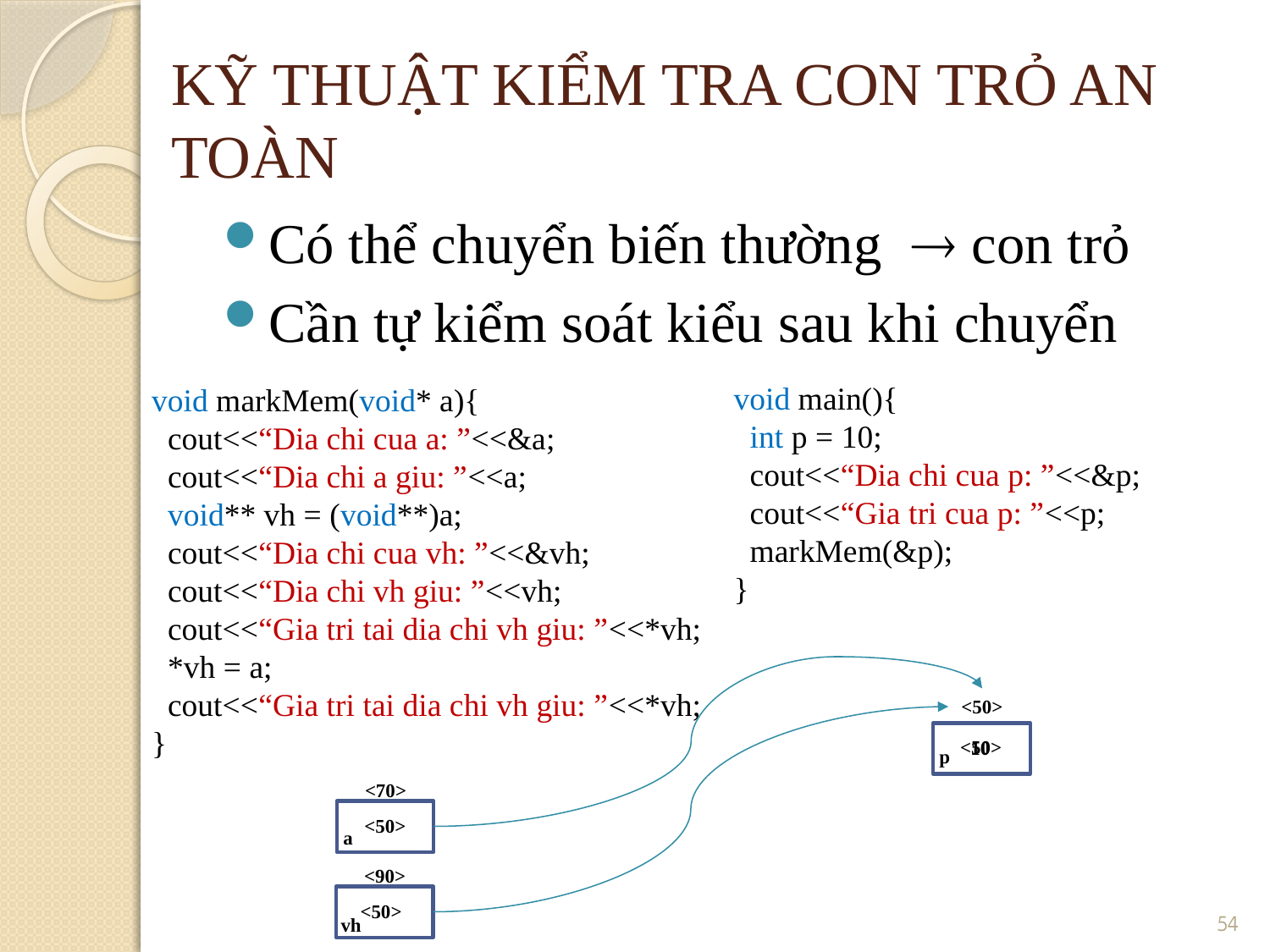

KỸ THUẬT KIỂM TRA CON TRỎ AN TOÀN
Có thể chuyển biến thường → con trỏ
Cần tự kiểm soát kiểu sau khi chuyển
void main(){
  int p = 10;
  cout<<“Dia chi cua p: ”<<&p;
  cout<<“Gia tri cua p: ”<<p;
  markMem(&p);
}
void markMem(void* a){
  cout<<“Dia chi cua a: ”<<&a;
  cout<<“Dia chi a giu: ”<<a;
  void** vh = (void**)a;
  cout<<“Dia chi cua vh: ”<<&vh;
  cout<<“Dia chi vh giu: ”<<vh;
  cout<<“Gia tri tai dia chi vh giu: ”<<*vh;
  *vh = a;
  cout<<“Gia tri tai dia chi vh giu: ”<<*vh;
}

<50>

<50>
10
p
<70>

<50>
a
<90>
54

<50>
vh